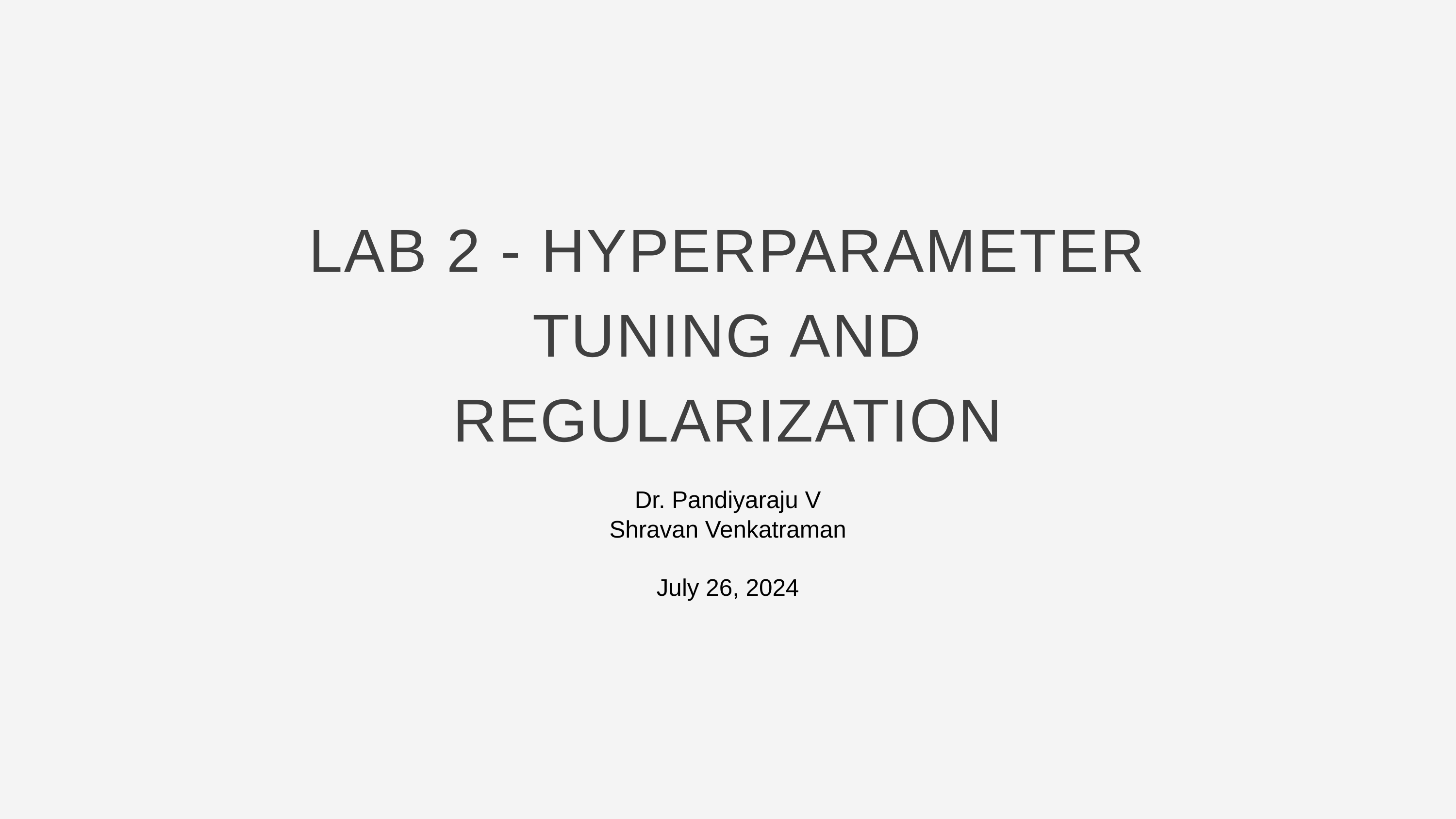

LAB 2 - HYPERPARAMETER TUNING AND REGULARIZATION
Dr. Pandiyaraju V
Shravan Venkatraman

July 26, 2024